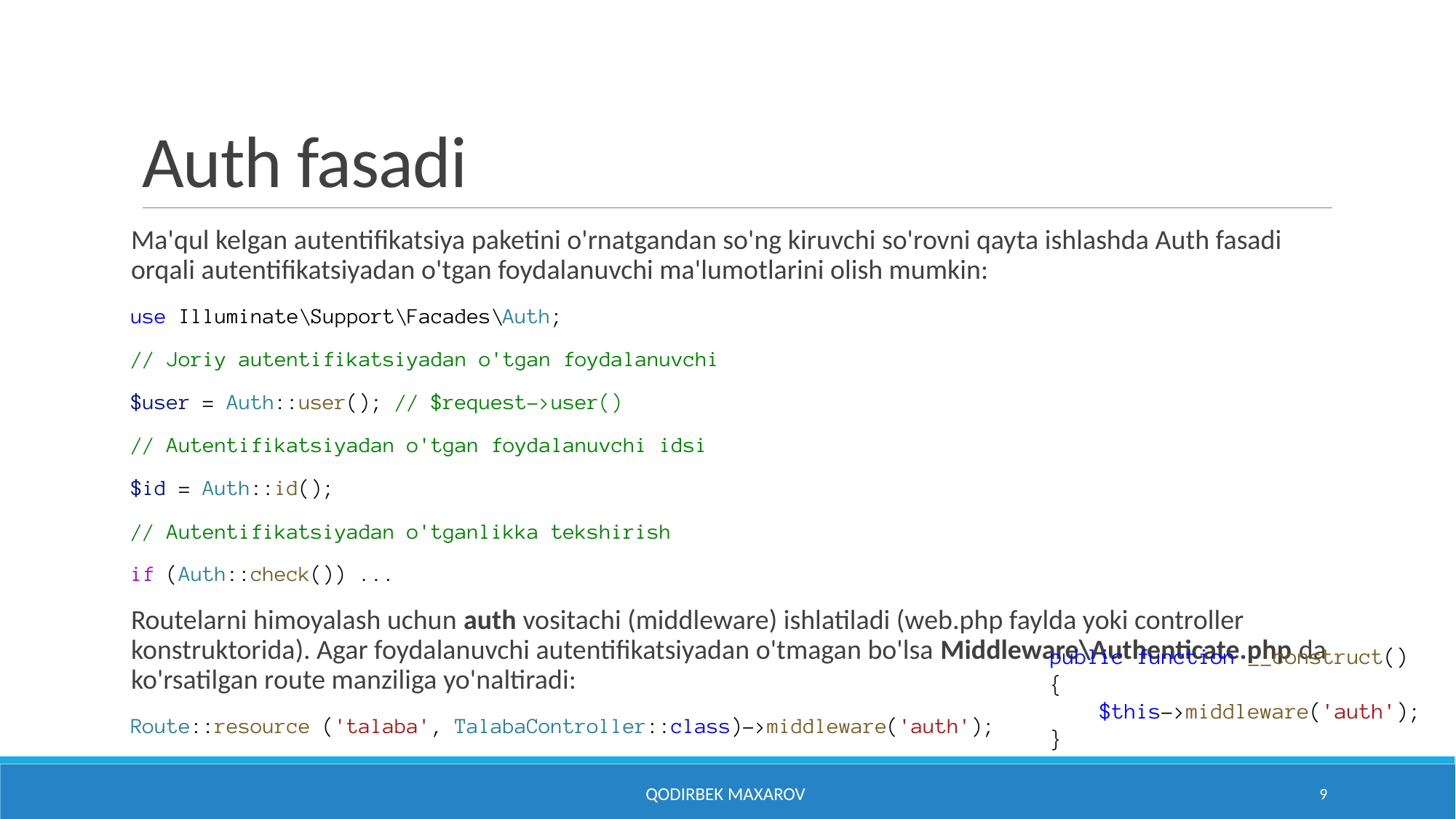

# Auth fasadi
Ma'qul kelgan autentifikatsiya paketini o'rnatgandan so'ng kiruvchi so'rovni qayta ishlashda Auth fasadi orqali autentifikatsiyadan o'tgan foydalanuvchi ma'lumotlarini olish mumkin:
use Illuminate\Support\Facades\Auth;
// Joriy autentifikatsiyadan o'tgan foydalanuvchi
$user = Auth::user(); // $request->user()
// Autentifikatsiyadan o'tgan foydalanuvchi idsi
$id = Auth::id();
// Autentifikatsiyadan o'tganlikka tekshirish
if (Auth::check()) ...
Routelarni himoyalash uchun auth vositachi (middleware) ishlatiladi (web.php faylda yoki controller konstruktorida). Agar foydalanuvchi autentifikatsiyadan o'tmagan bo'lsa Middleware\Authenticate.php da ko'rsatilgan route manziliga yo'naltiradi:
Route::resource ('talaba', TalabaController::class)->middleware('auth');
public function __construct()
{
    $this->middleware('auth');
}
Qodirbek Maxarov
9